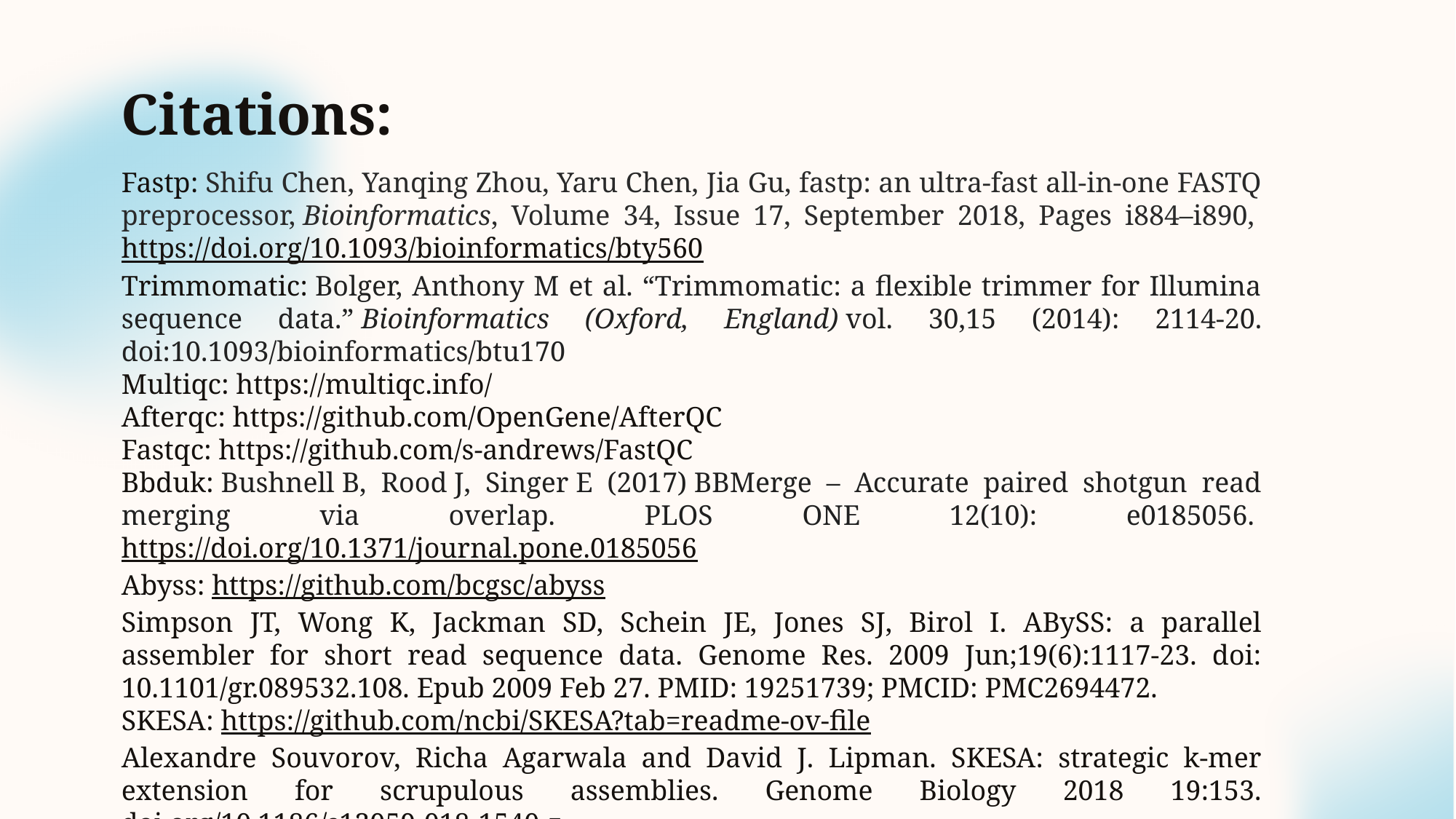

Citations:
Fastp: Shifu Chen, Yanqing Zhou, Yaru Chen, Jia Gu, fastp: an ultra-fast all-in-one FASTQ preprocessor, Bioinformatics, Volume 34, Issue 17, September 2018, Pages i884–i890, https://doi.org/10.1093/bioinformatics/bty560
Trimmomatic: Bolger, Anthony M et al. “Trimmomatic: a flexible trimmer for Illumina sequence data.” Bioinformatics (Oxford, England) vol. 30,15 (2014): 2114-20. doi:10.1093/bioinformatics/btu170
Multiqc: https://multiqc.info/
Afterqc: https://github.com/OpenGene/AfterQC
Fastqc: https://github.com/s-andrews/FastQC
Bbduk: Bushnell B, Rood J, Singer E (2017) BBMerge – Accurate paired shotgun read merging via overlap. PLOS ONE 12(10): e0185056. https://doi.org/10.1371/journal.pone.0185056
Abyss: https://github.com/bcgsc/abyss
Simpson JT, Wong K, Jackman SD, Schein JE, Jones SJ, Birol I. ABySS: a parallel assembler for short read sequence data. Genome Res. 2009 Jun;19(6):1117-23. doi: 10.1101/gr.089532.108. Epub 2009 Feb 27. PMID: 19251739; PMCID: PMC2694472.
SKESA: https://github.com/ncbi/SKESA?tab=readme-ov-file
Alexandre Souvorov, Richa Agarwala and David J. Lipman. SKESA: strategic k-mer extension for scrupulous assemblies. Genome Biology 2018 19:153. doi.org/10.1186/s13059-018-1540-z